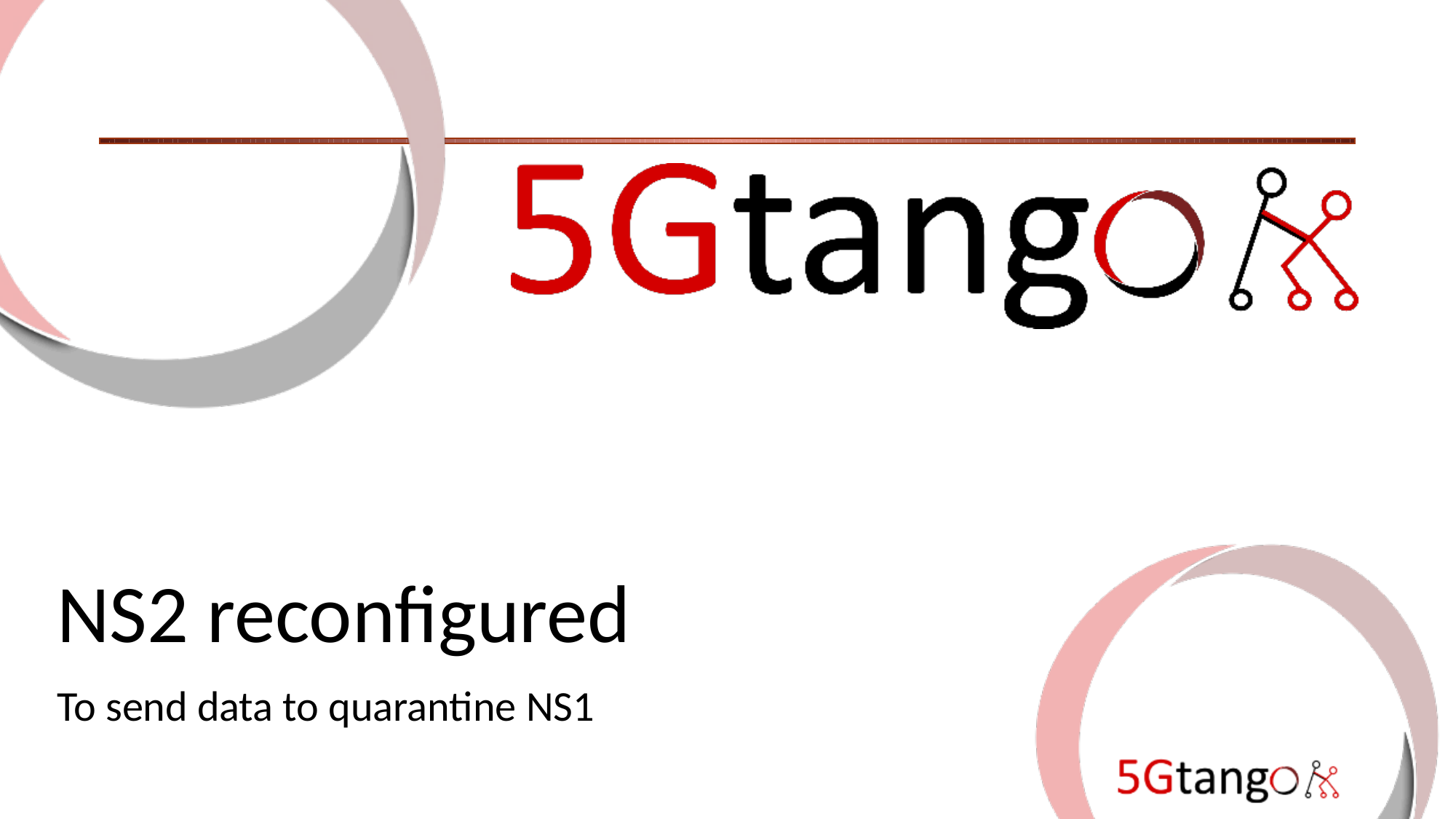

# NS2 reconfigured
To send data to quarantine NS1